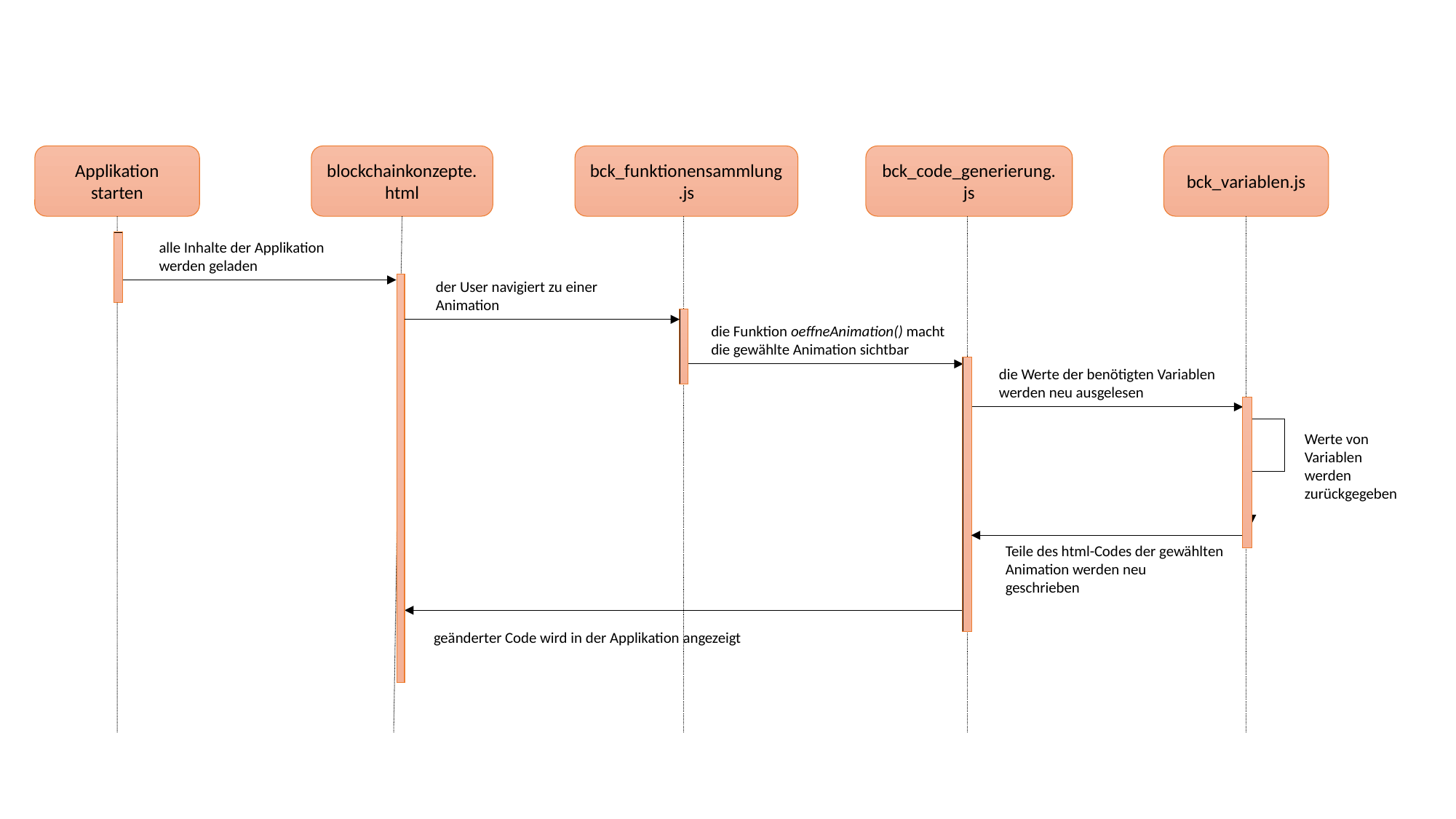

Applikation starten
blockchainkonzepte.html
bck_funktionensammlung.js
bck_variablen.js
bck_code_generierung.js

alle Inhalte der Applikation
werden geladen
der User navigiert zu einer Animation

die Funktion oeffneAnimation() macht die gewählte Animation sichtbar

die Werte der benötigten Variablen werden neu ausgelesen

Werte von Variablen werden zurückgegeben
Teile des html-Codes der gewählten Animation werden neu geschrieben
geänderter Code wird in der Applikation angezeigt